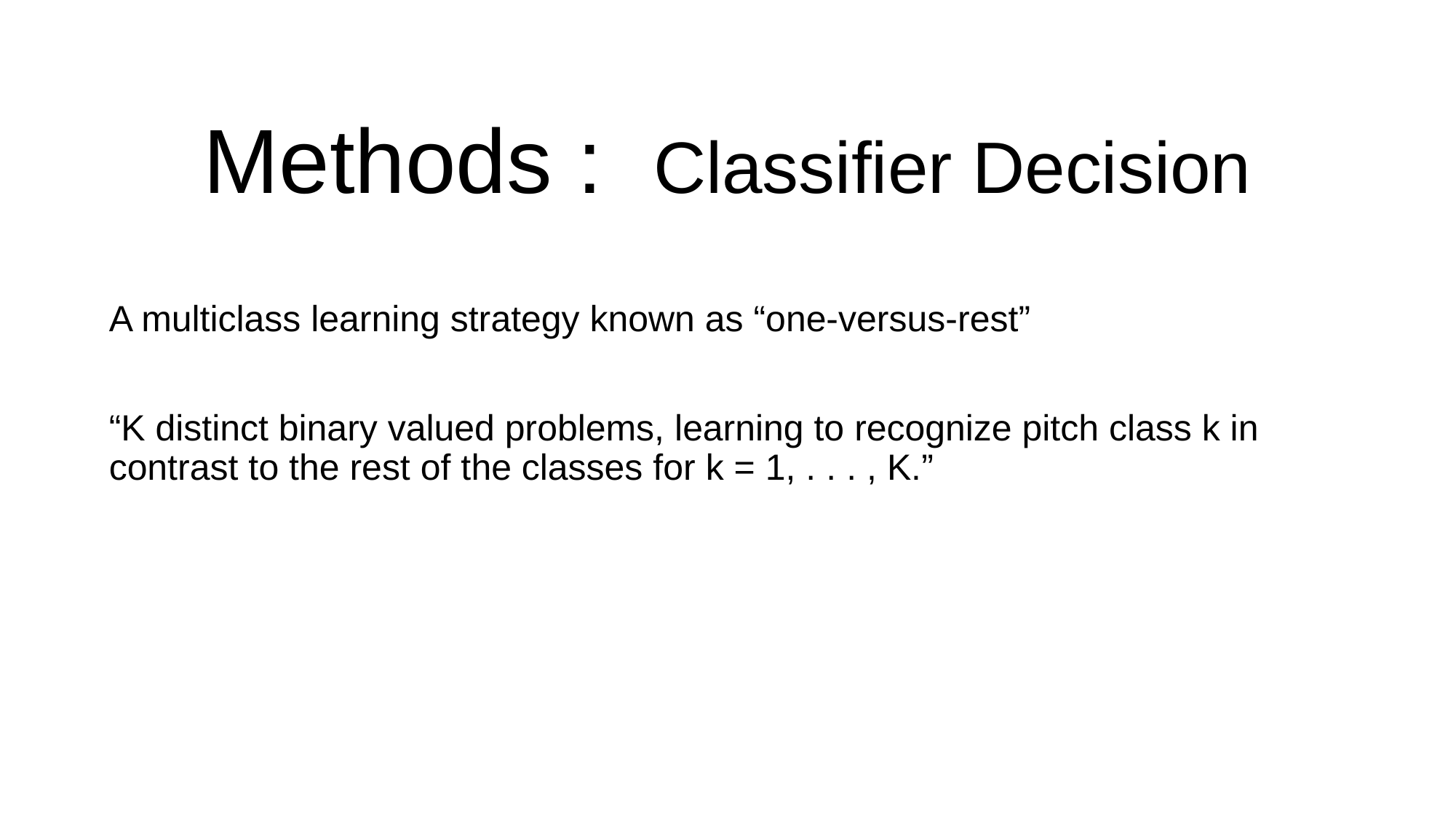

# Methods :  Classifier Decision
A multiclass learning strategy known as “one-versus-rest”

“K distinct binary valued problems, learning to recognize pitch class k in contrast to the rest of the classes for k = 1, . . . , K.”